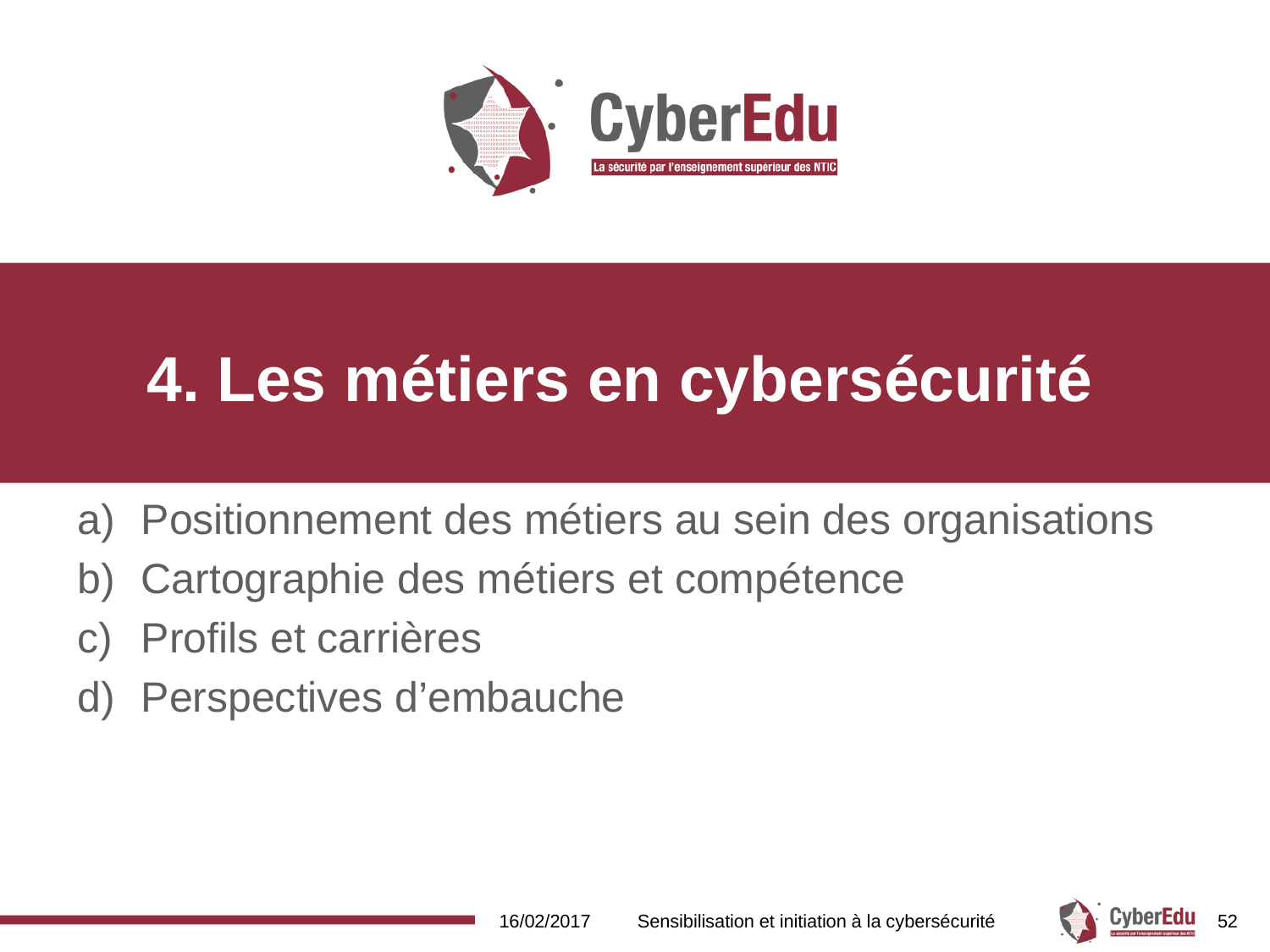

# 4. Les métiers en cybersécurité
Positionnement des métiers au sein des organisations
Cartographie des métiers et compétence
Profils et carrières
Perspectives d’embauche

16/02/2017
Sensibilisation et initiation à la cybersécurité
52